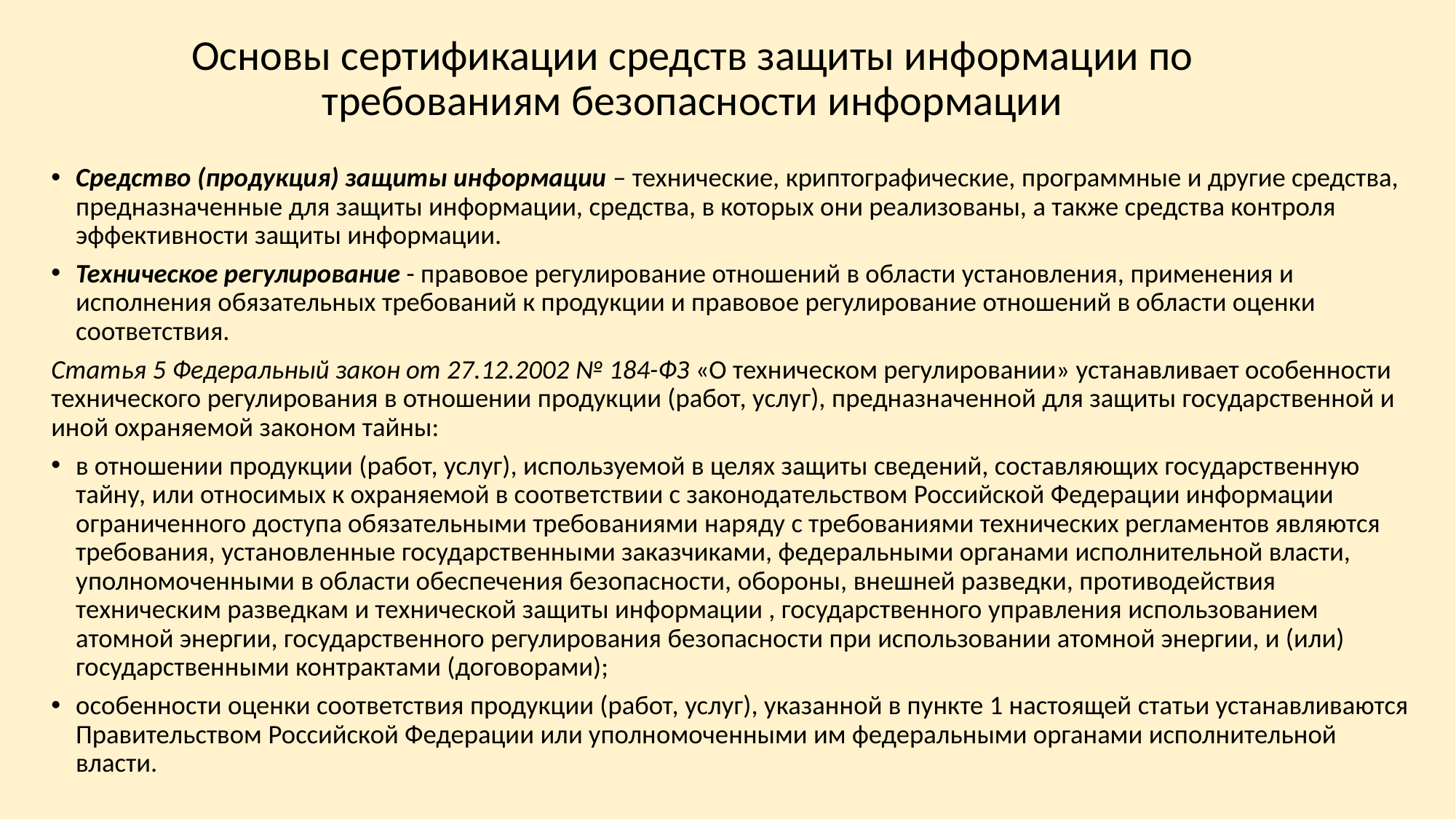

# Основы сертификации средств защиты информации по требованиям безопасности информации
Средство (продукция) защиты информации – технические, криптографические, программные и другие средства, предназначенные для защиты информации, средства, в которых они реализованы, а также средства контроля эффективности защиты информации.
Техническое регулирование - правовое регулирование отношений в области установления, применения и исполнения обязательных требований к продукции и правовое регулирование отношений в области оценки соответствия.
Статья 5 Федеральный закон от 27.12.2002 № 184-ФЗ «О техническом регулировании» устанавливает особенности технического регулирования в отношении продукции (работ, услуг), предназначенной для защиты государственной и иной охраняемой законом тайны:
в отношении продукции (работ, услуг), используемой в целях защиты сведений, составляющих государственную тайну, или относимых к охраняемой в соответствии с законодательством Российской Федерации информации ограниченного доступа обязательными требованиями наряду с требованиями технических регламентов являются требования, установленные государственными заказчиками, федеральными органами исполнительной власти, уполномоченными в области обеспечения безопасности, обороны, внешней разведки, противодействия техническим разведкам и технической защиты информации , государственного управления использованием атомной энергии, государственного регулирования безопасности при использовании атомной энергии, и (или) государственными контрактами (договорами);
особенности оценки соответствия продукции (работ, услуг), указанной в пункте 1 настоящей статьи устанавливаются Правительством Российской Федерации или уполномоченными им федеральными органами исполнительной власти.